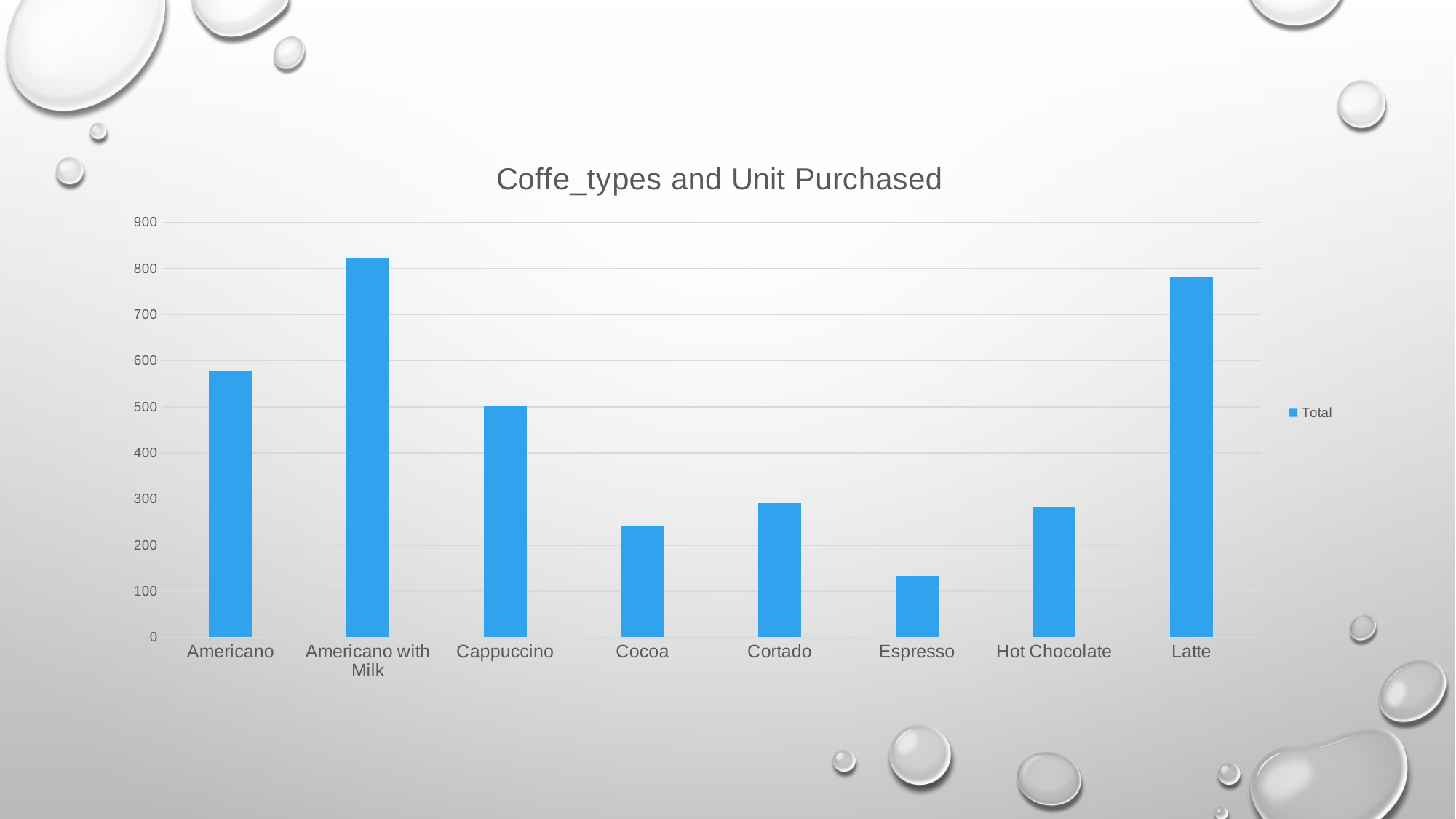

### Chart: Coffe_types and Unit Purchased

| Category | Total |
|---|---|
| Americano | 578.0 |
| Americano with Milk | 824.0 |
| Cappuccino | 501.0 |
| Cocoa | 243.0 |
| Cortado | 292.0 |
| Espresso | 134.0 |
| Hot Chocolate | 282.0 |
| Latte | 782.0 |